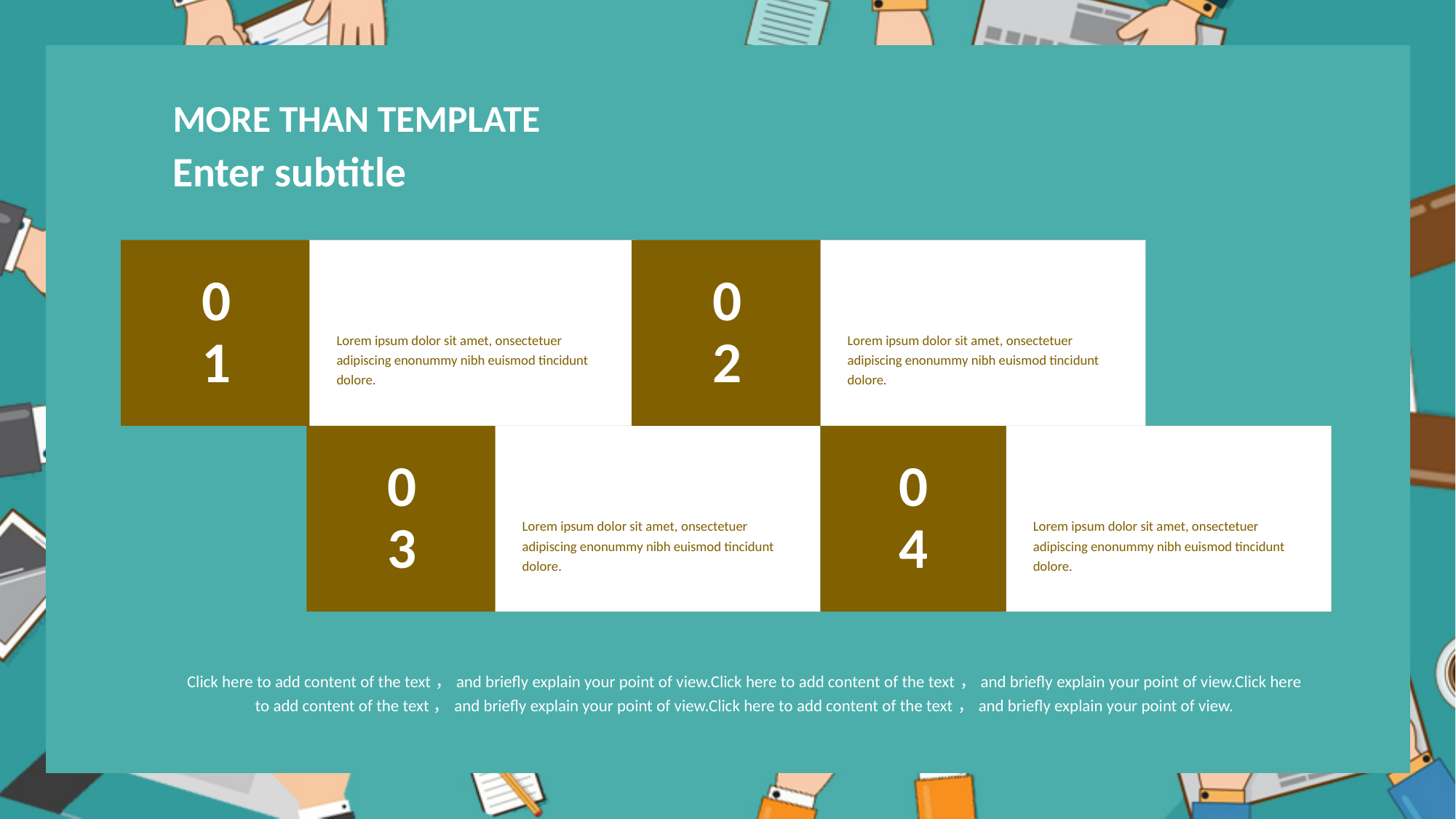

MORE THAN TEMPLATE
Enter subtitle

Brainstorm.
Sales.
01
02
Lorem ipsum dolor sit amet, onsectetuer adipiscing enonummy nibh euismod tincidunt dolore.
Lorem ipsum dolor sit amet, onsectetuer adipiscing enonummy nibh euismod tincidunt dolore.

Management.
Idea.
03
04
Lorem ipsum dolor sit amet, onsectetuer adipiscing enonummy nibh euismod tincidunt dolore.
Lorem ipsum dolor sit amet, onsectetuer adipiscing enonummy nibh euismod tincidunt dolore.
Click here to add content of the text，and briefly explain your point of view.Click here to add content of the text，and briefly explain your point of view.Click here to add content of the text，and briefly explain your point of view.Click here to add content of the text，and briefly explain your point of view.